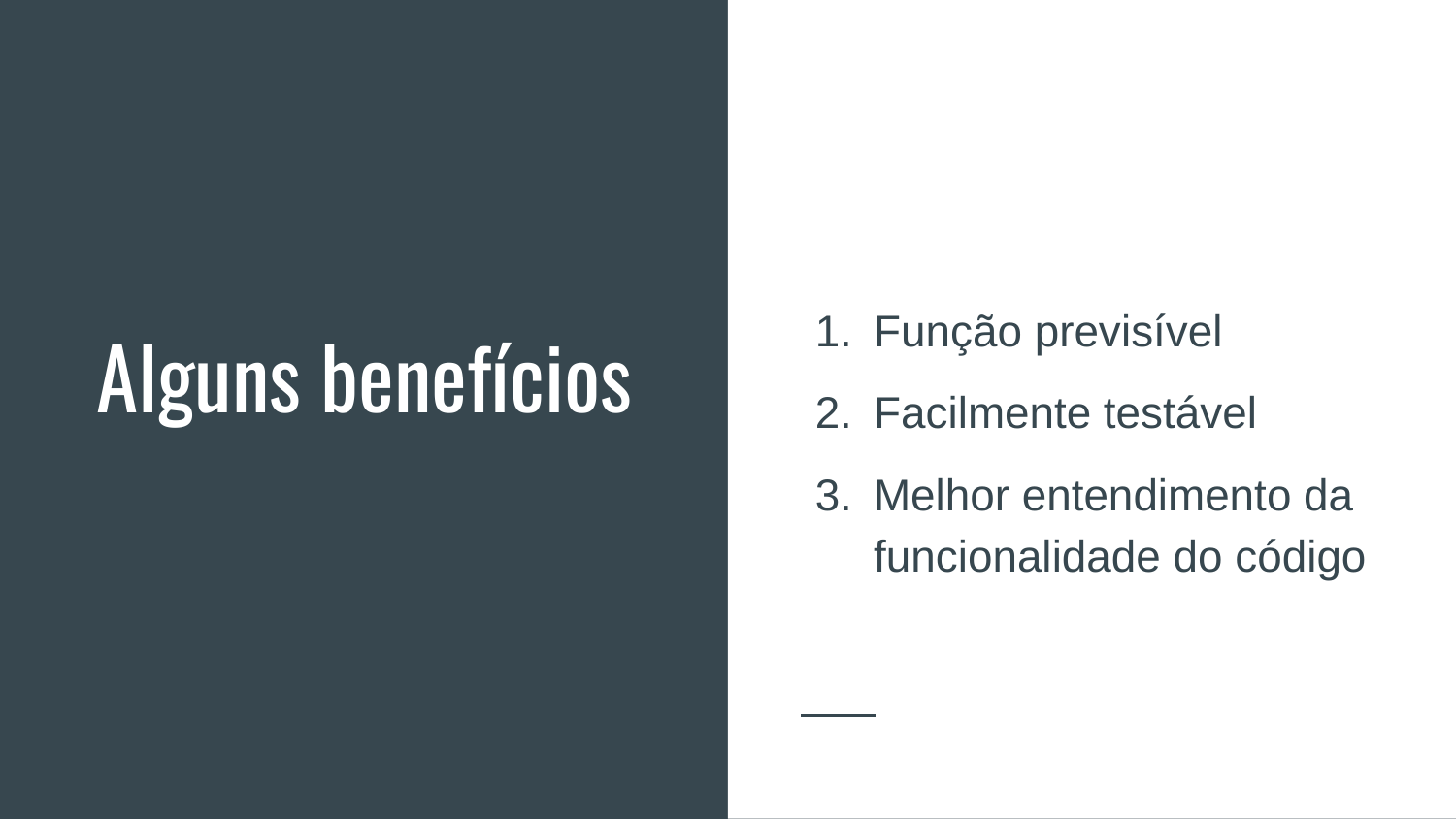

Função previsível
Facilmente testável
Melhor entendimento da funcionalidade do código
# Alguns benefícios